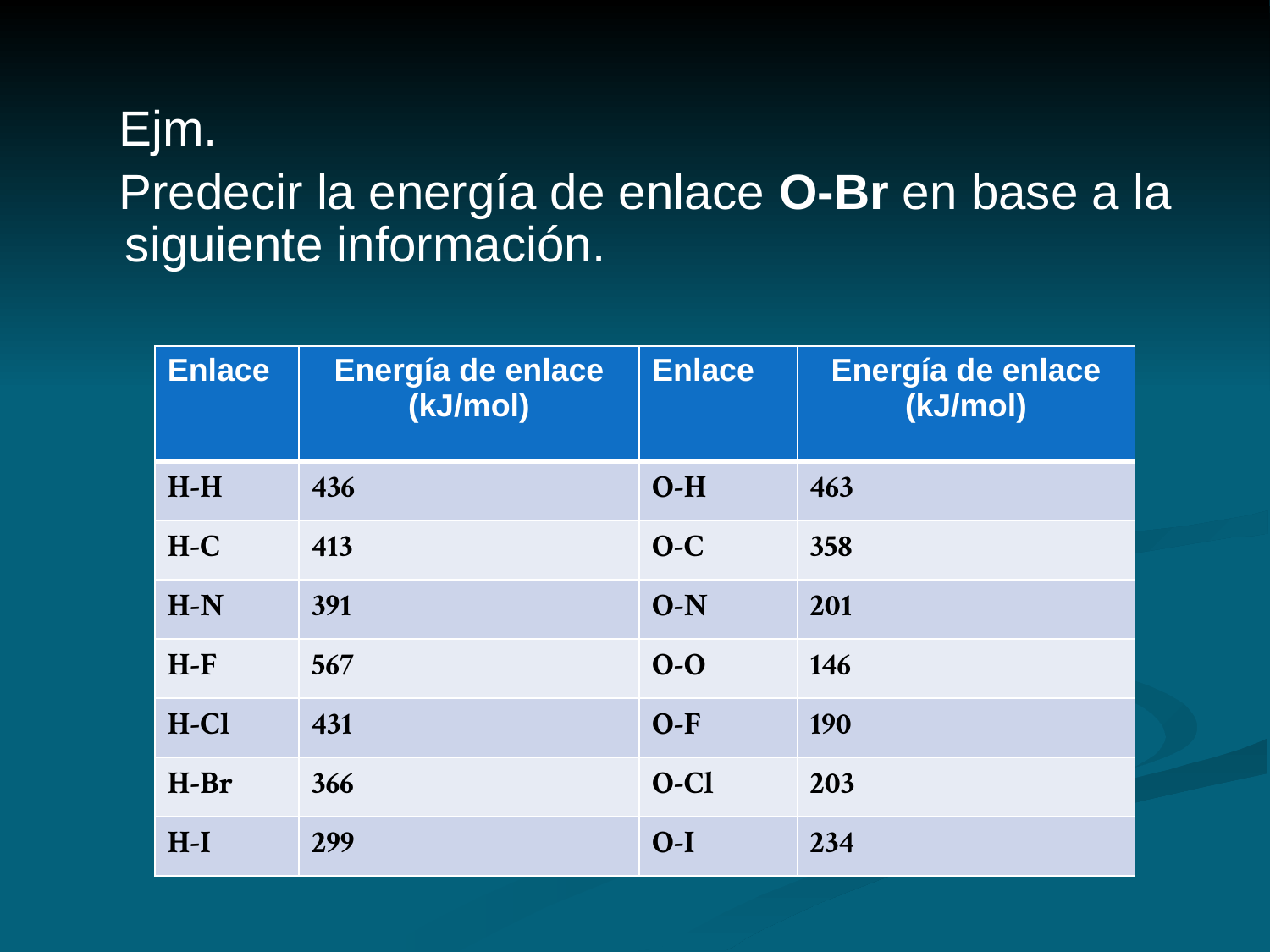

Ejm.
   Predecir la energía de enlace O-Br en base a la siguiente información.
| Enlace | Energía de enlace (kJ/mol) | Enlace | Energía de enlace (kJ/mol) |
| --- | --- | --- | --- |
| H-H | 436 | O-H | 463 |
| H-C | 413 | O-C | 358 |
| H-N | 391 | O-N | 201 |
| H-F | 567 | O-O | 146 |
| H-Cl | 431 | O-F | 190 |
| H-Br | 366 | O-Cl | 203 |
| H-I | 299 | O-I | 234 |